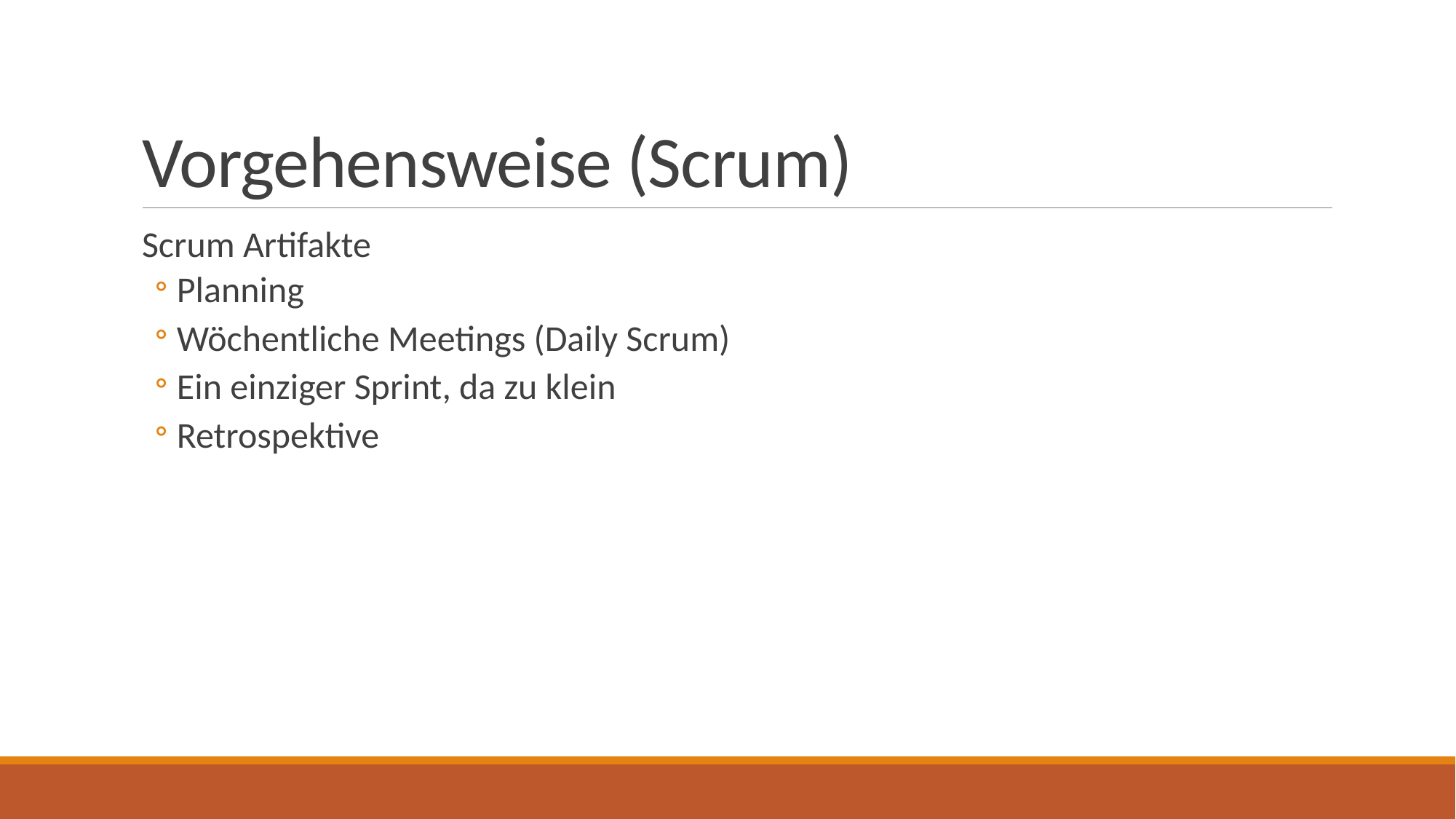

# Vorgehensweise (Scrum)
Scrum Artifakte
Planning
Wöchentliche Meetings (Daily Scrum)
Ein einziger Sprint, da zu klein
Retrospektive